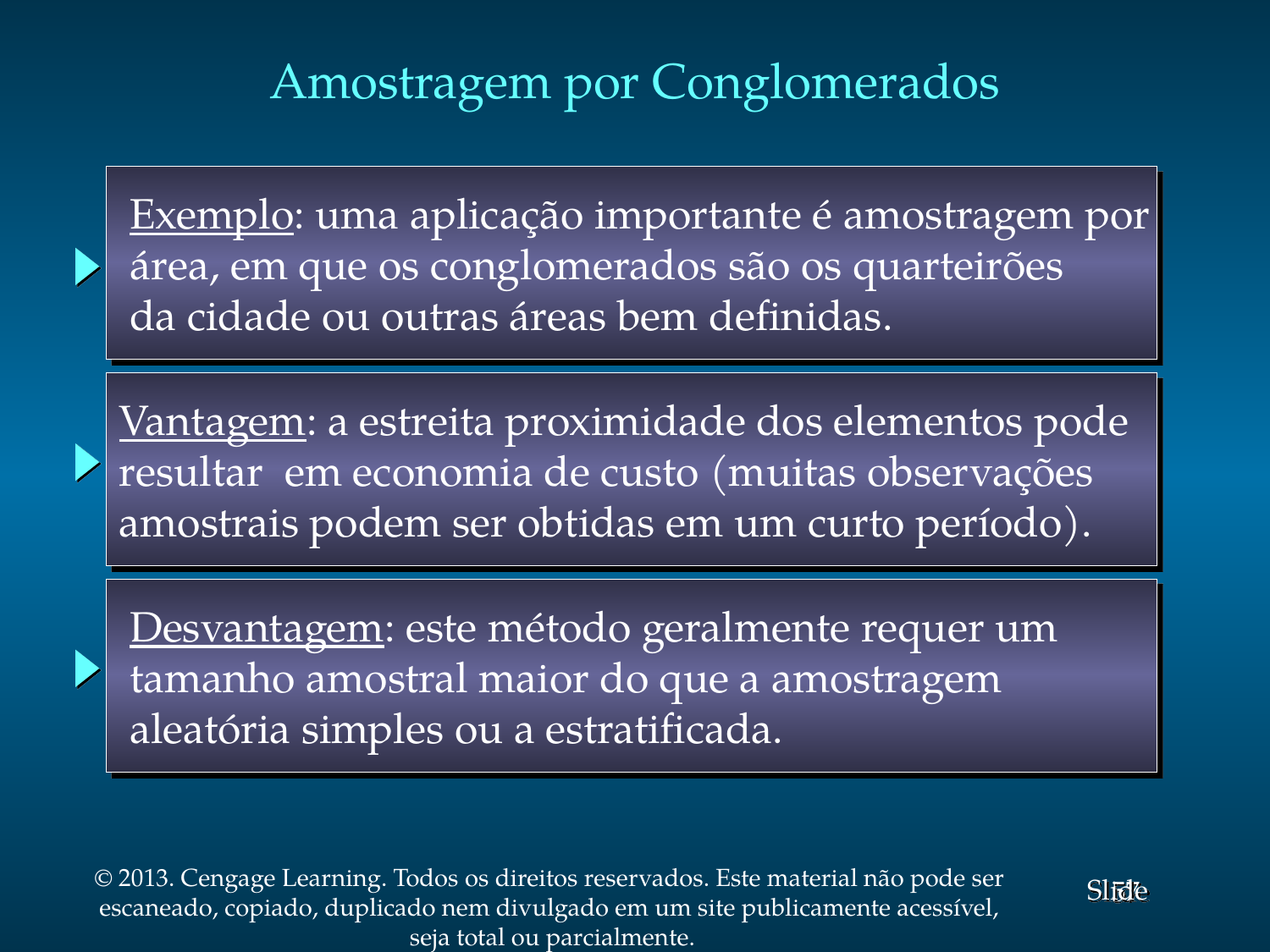

Amostragem por Conglomerados
 Exemplo: uma aplicação importante é amostragem por
 área, em que os conglomerados são os quarteirões
 da cidade ou outras áreas bem definidas.

Vantagem: a estreita proximidade dos elementos pode
resultar  em economia de custo (muitas observações
amostrais podem ser obtidas em um curto período).

 Desvantagem: este método geralmente requer um
 tamanho amostral maior do que a amostragem
 aleatória simples ou a estratificada.